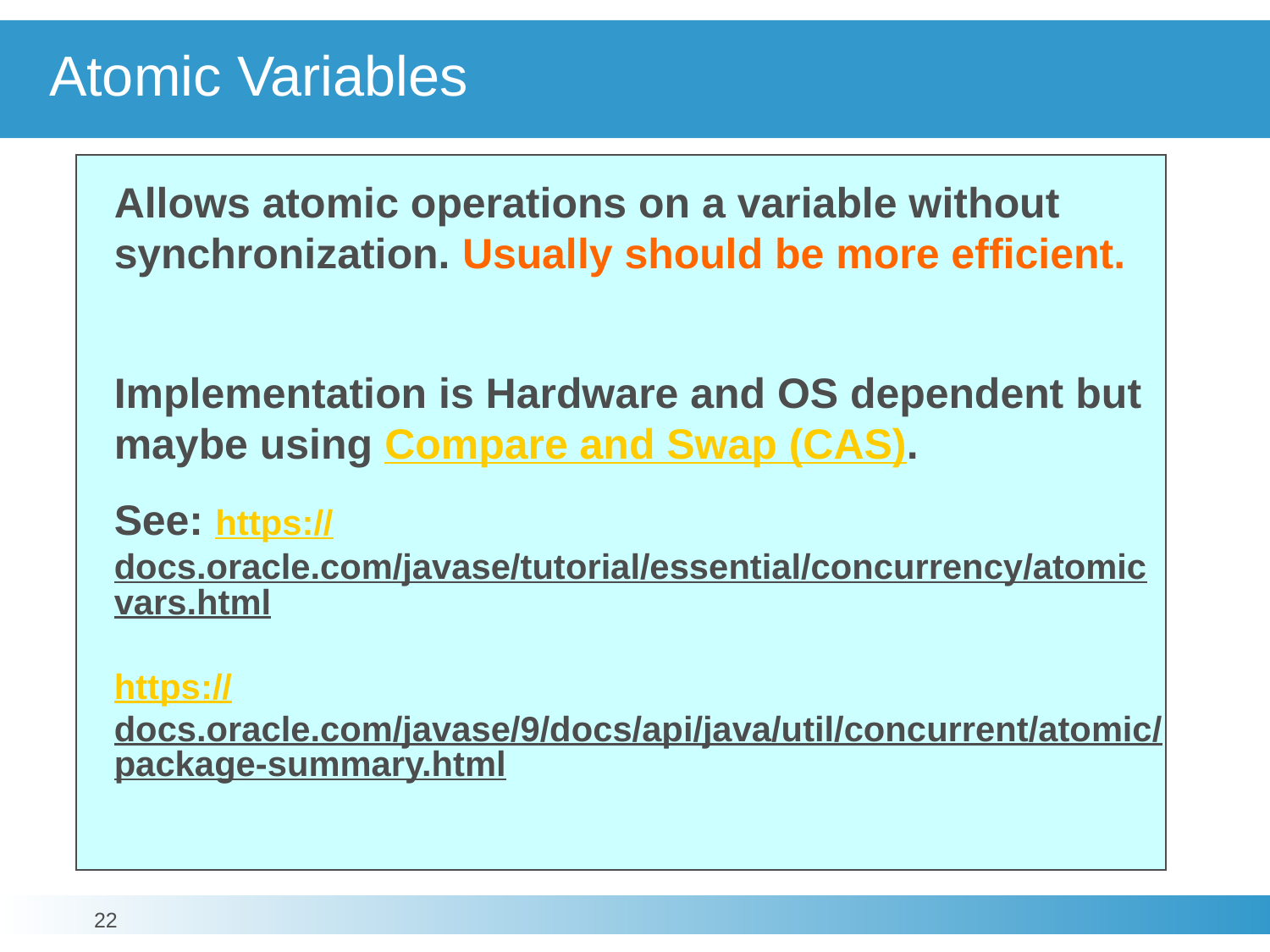

# Atomic Variables
Allows atomic operations on a variable without synchronization. Usually should be more efficient.
Implementation is Hardware and OS dependent but maybe using Compare and Swap (CAS).
	See: https://docs.oracle.com/javase/tutorial/essential/concurrency/atomicvars.html
https://docs.oracle.com/javase/9/docs/api/java/util/concurrent/atomic/package-summary.html
22